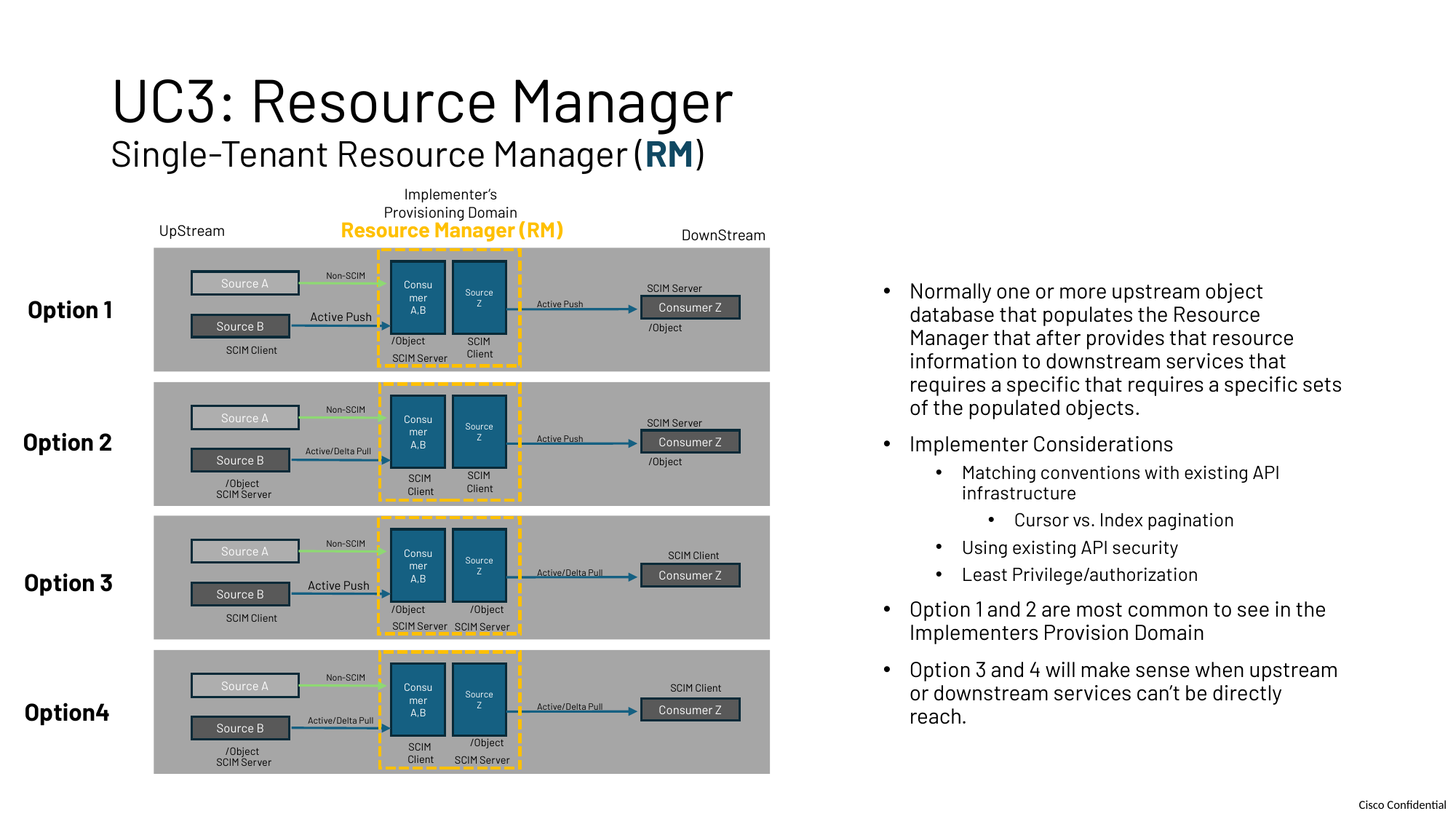

# UC3: Resource Manager Single-Tenant Resource Manager (RM)
Implementer’s Provisioning Domain
Resource Manager (RM)
UpStream
DownStream

Source Z
Consumer A,B
Non-SCIM
Source A
SCIM Server
Active Push
Consumer Z
Active Push
Source B
/Object
/Object
SCIM
Client
SCIM Client
SCIM Server

Source Z
Consumer A,B
Non-SCIM
Source A
SCIM Server
Active Push
Consumer Z
Active/Delta Pull
Source B
/Object
SCIM
Client
SCIM
Client
/Object
SCIM Server
Normally one or more upstream object database that populates the Resource Manager that after provides that resource information to downstream services that requires a specific that requires a specific sets of the populated objects.
Implementer Considerations
Matching conventions with existing API infrastructure
Cursor vs. Index pagination
Using existing API security
Least Privilege/authorization
Option 1 and 2 are most common to see in the Implementers Provision Domain
Option 3 and 4 will make sense when upstream or downstream services can’t be directly reach.

Option 1
Option 2

Source Z
Consumer A,B
Non-SCIM
Source A
SCIM Client
Active/Delta Pull
Consumer Z
Active Push
Source B
/Object

SCIM Client
SCIM Server

Source Z
Consumer A,B
Non-SCIM
Source A
Active/Delta Pull
Consumer Z
Active/Delta Pull
Source B
SCIM
Client
/Object
SCIM Server
Option 3
/Object
SCIM Server
SCIM Client
Option4
/Object
SCIM Server